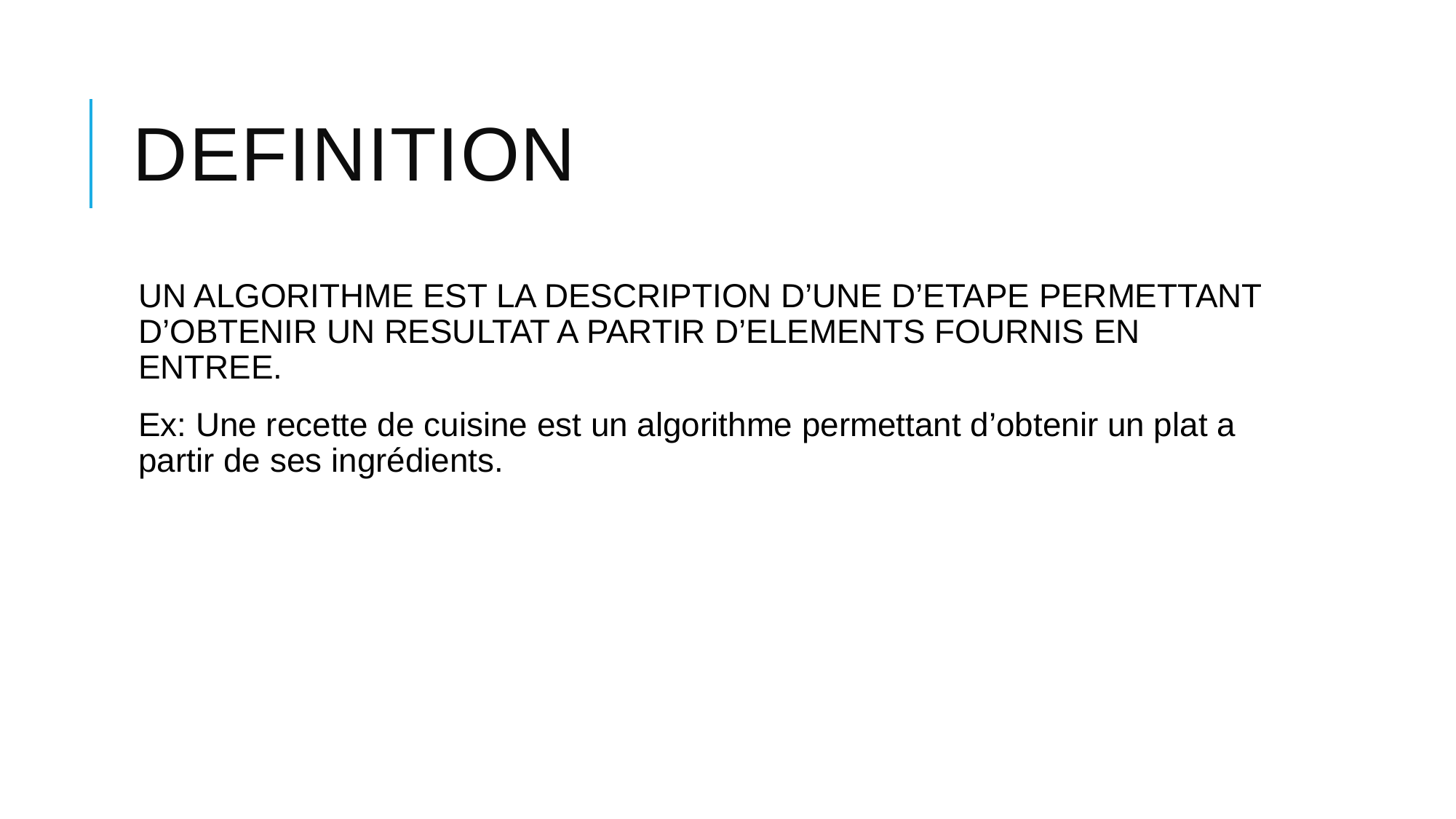

# DEFINITION
UN ALGORITHME EST LA DESCRIPTION D’UNE D’ETAPE PERMETTANT D’OBTENIR UN RESULTAT A PARTIR D’ELEMENTS FOURNIS EN ENTREE.
Ex: Une recette de cuisine est un algorithme permettant d’obtenir un plat a partir de ses ingrédients.